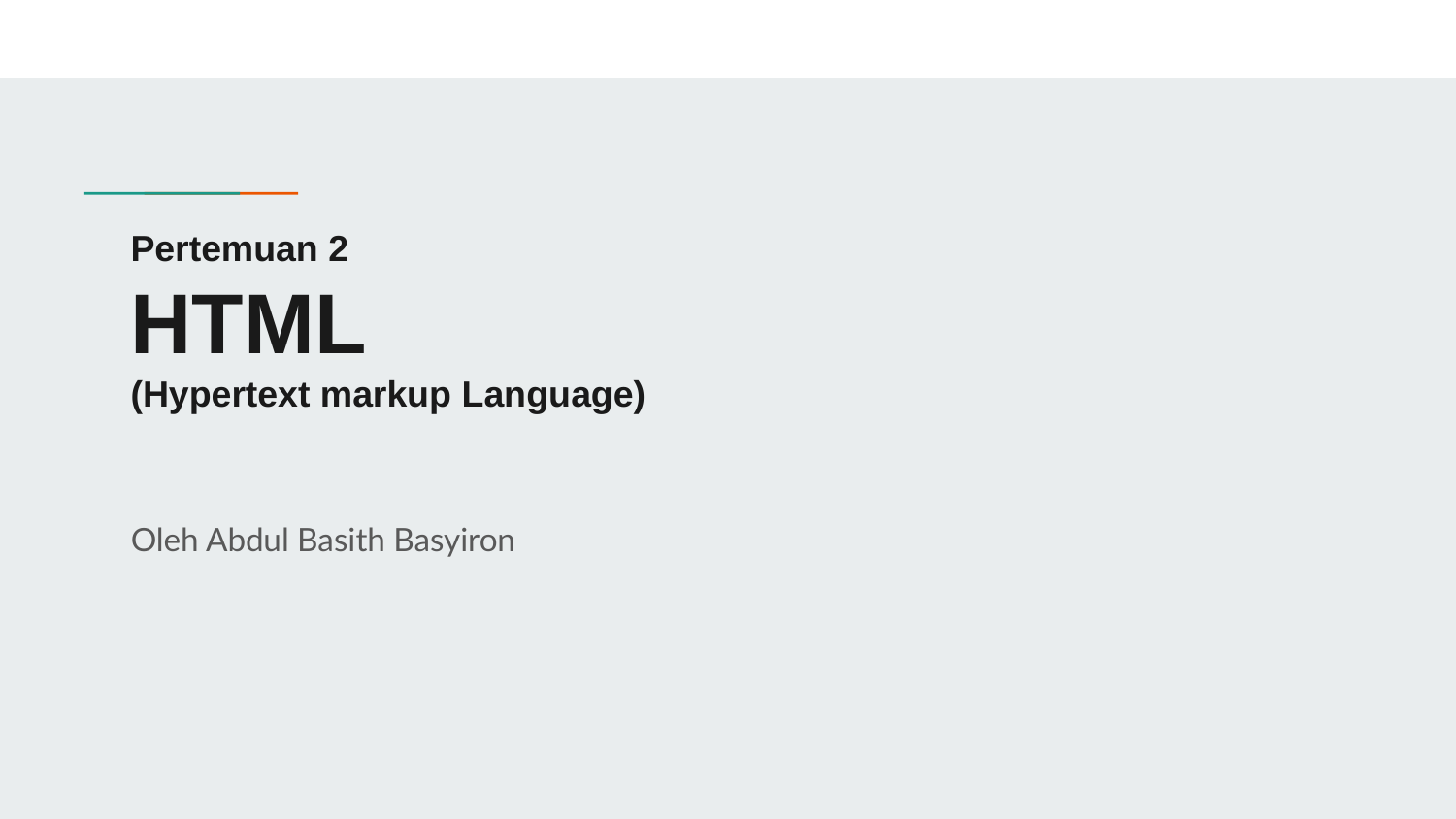

# Pertemuan 2
HTML
(Hypertext markup Language)
Oleh Abdul Basith Basyiron